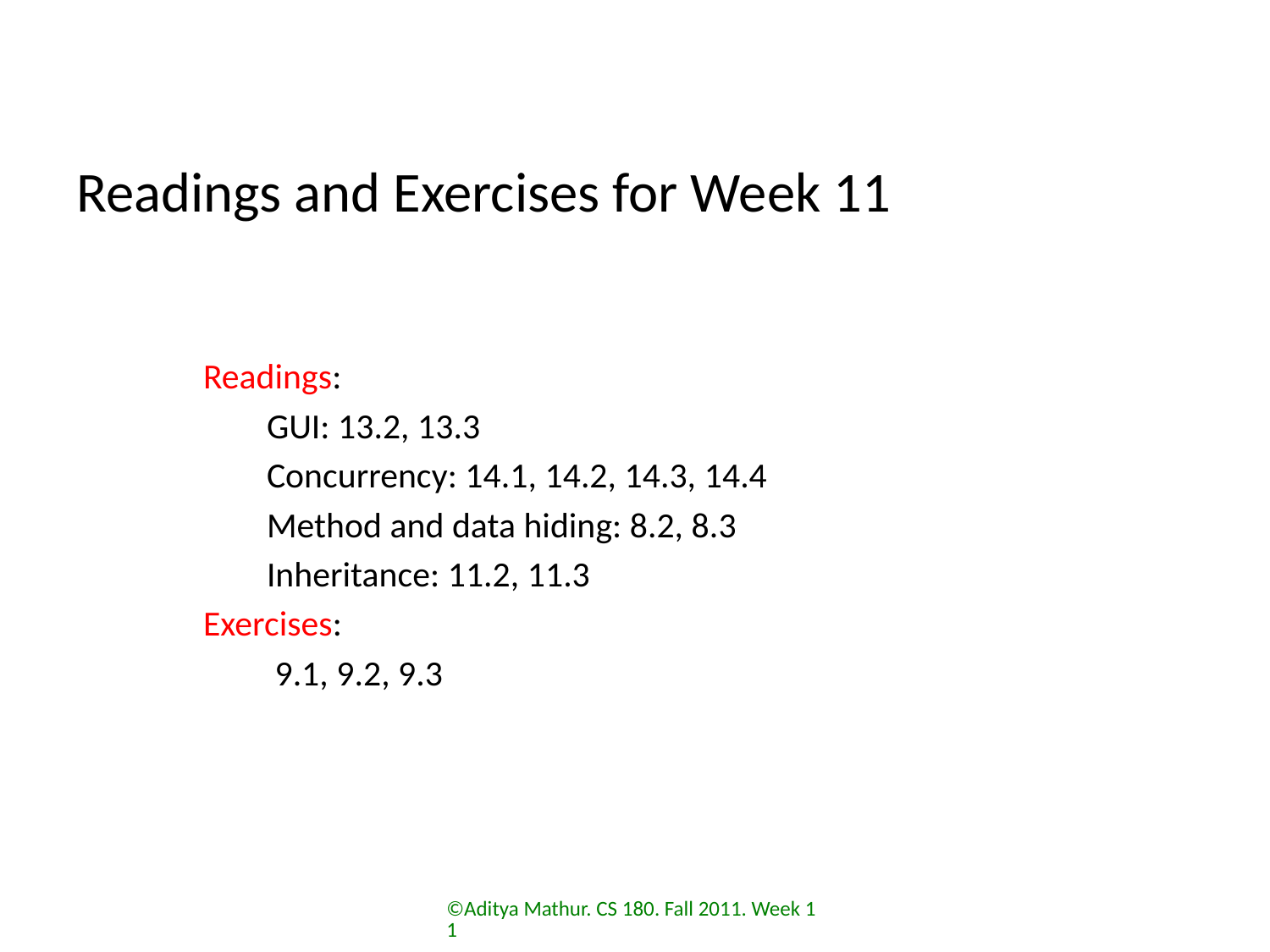

# Readings and Exercises for Week 11
Readings:
GUI: 13.2, 13.3
Concurrency: 14.1, 14.2, 14.3, 14.4
Method and data hiding: 8.2, 8.3
Inheritance: 11.2, 11.3
Exercises:
	 9.1, 9.2, 9.3
©Aditya Mathur. CS 180. Fall 2011. Week 11